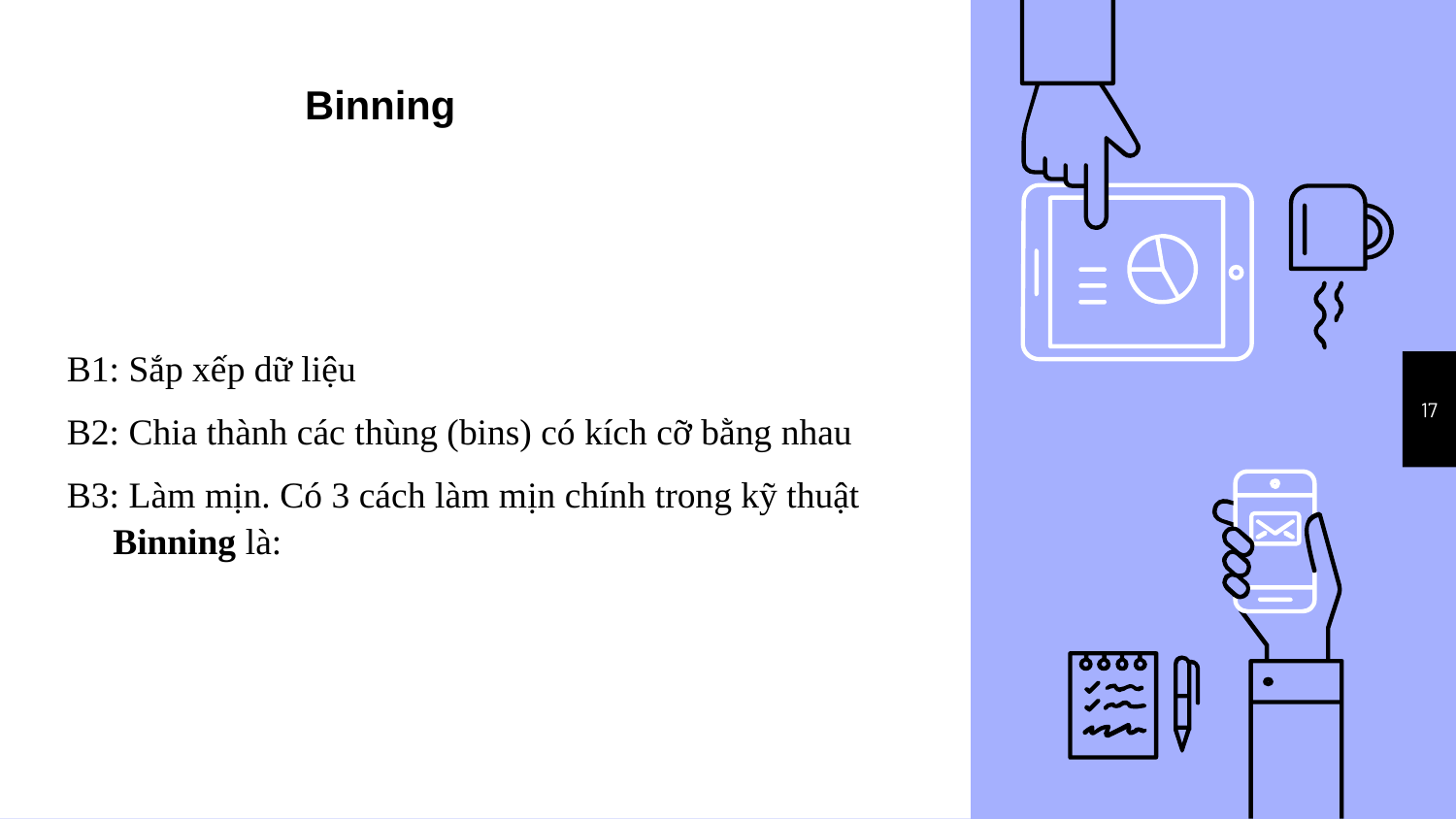

Binning

B1: Sắp xếp dữ liệu
B2: Chia thành các thùng (bins) có kích cỡ bằng nhau
B3: Làm mịn. Có 3 cách làm mịn chính trong kỹ thuật      Binning là:
17